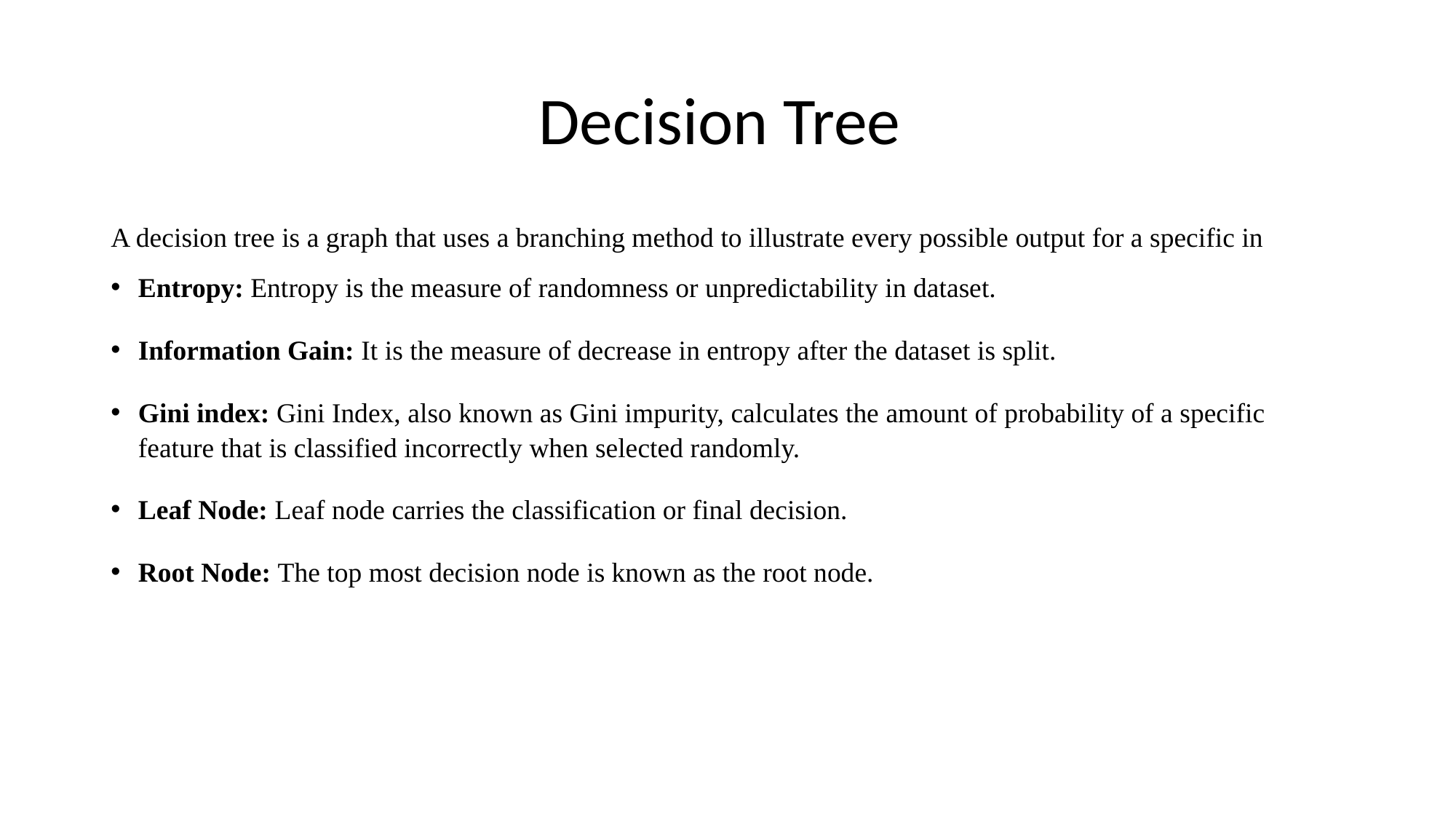

# Decision Tree
A decision tree is a graph that uses a branching method to illustrate every possible output for a specific in
Entropy: Entropy is the measure of randomness or unpredictability in dataset.
Information Gain: It is the measure of decrease in entropy after the dataset is split.
Gini index: Gini Index, also known as Gini impurity, calculates the amount of probability of a specific feature that is classified incorrectly when selected randomly.
Leaf Node: Leaf node carries the classification or final decision.
Root Node: The top most decision node is known as the root node.